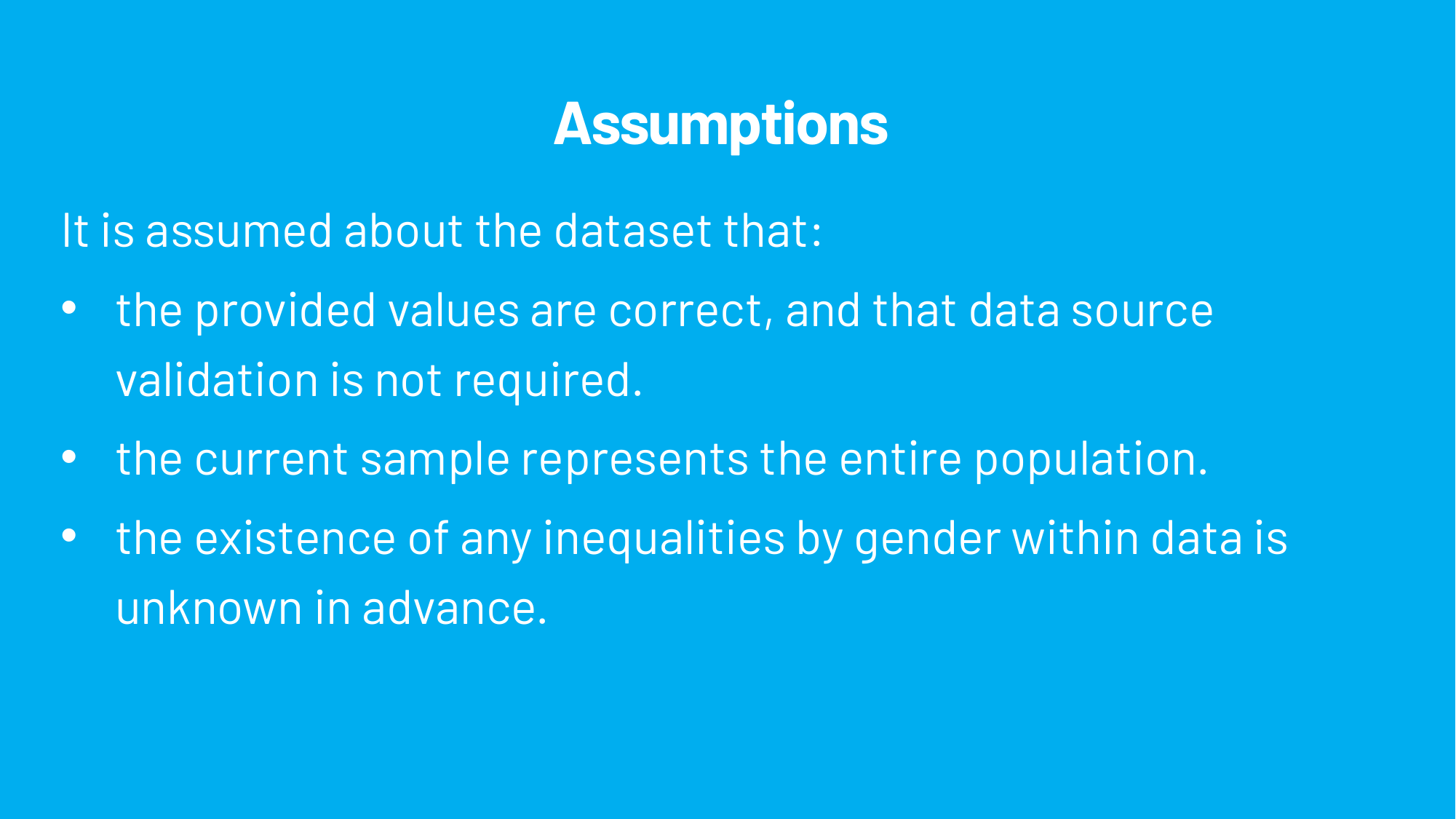

# Assumptions
It is assumed about the dataset that:
the provided values are correct, and that data source validation is not required.
the current sample represents the entire population.
the existence of any inequalities by gender within data is unknown in advance.